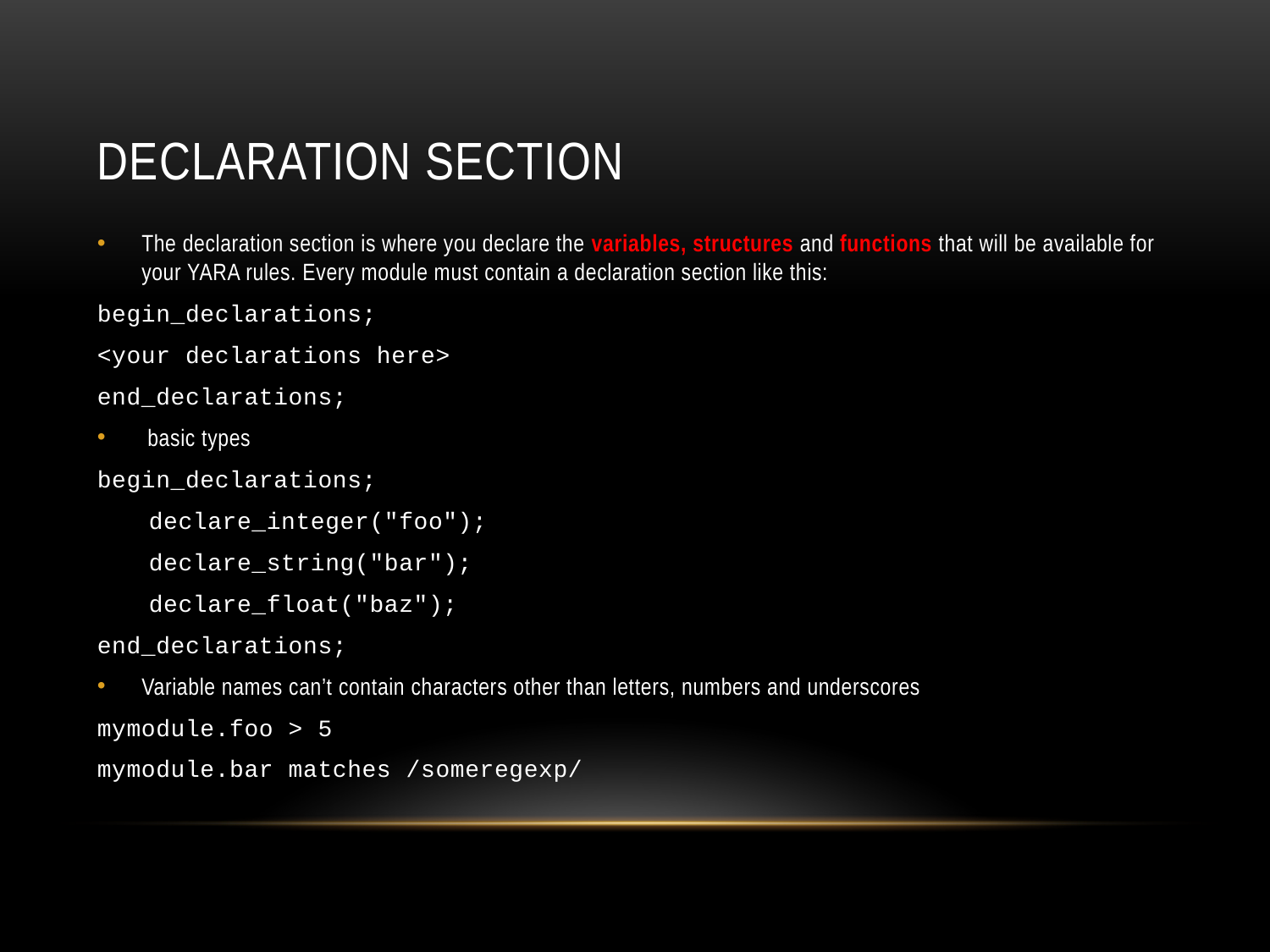

# Declaration Section
The declaration section is where you declare the variables, structures and functions that will be available for your YARA rules. Every module must contain a declaration section like this:
begin_declarations;
<your declarations here>
end_declarations;
 basic types
begin_declarations;
declare_integer("foo");
declare_string("bar");
declare_float("baz");
end_declarations;
Variable names can’t contain characters other than letters, numbers and underscores
mymodule.foo > 5
mymodule.bar matches /someregexp/